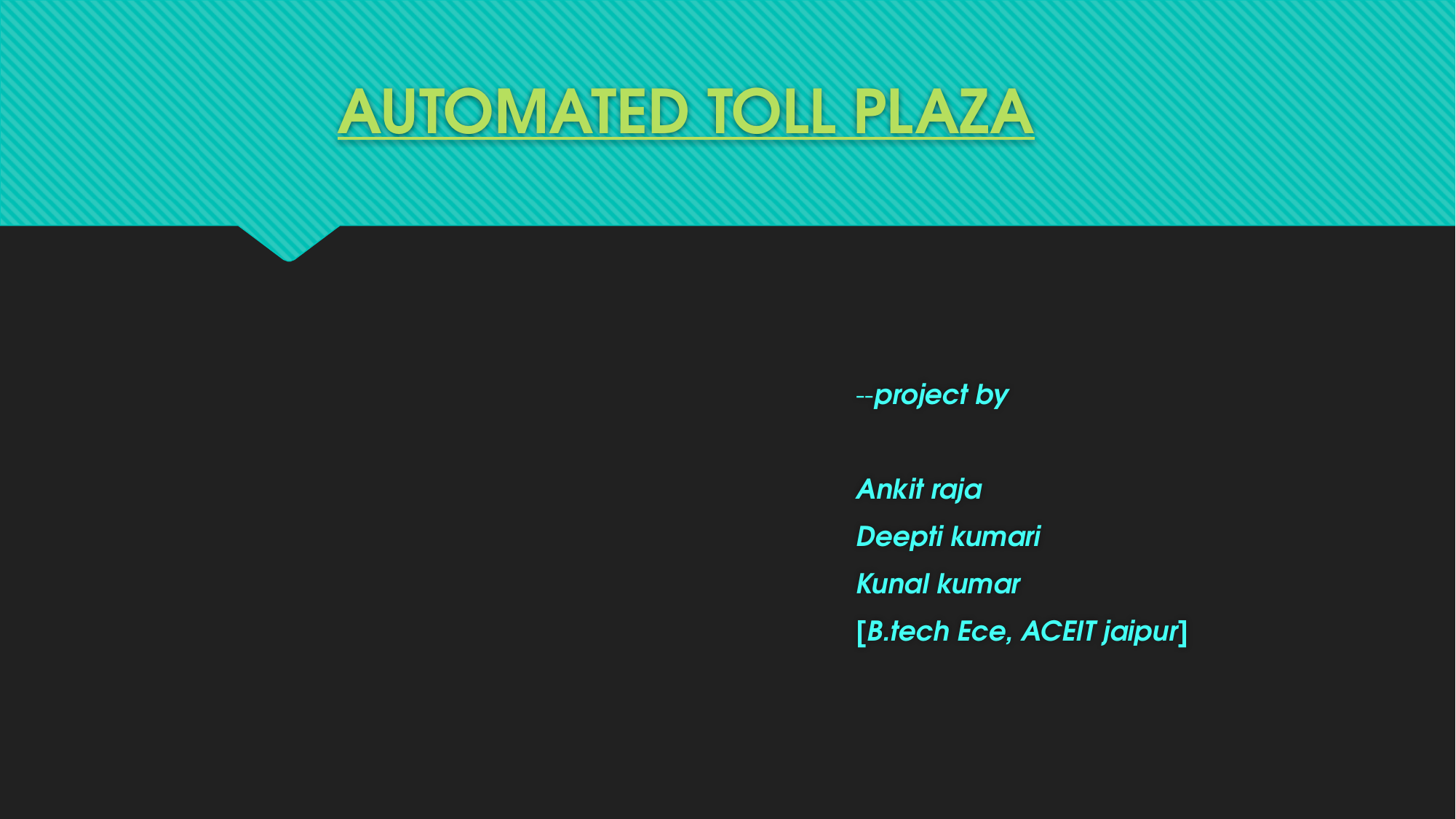

# AUTOMATED TOLL PLAZA
--project by

Ankit raja
Deepti kumari
Kunal kumar
[B.tech Ece, ACEIT jaipur]